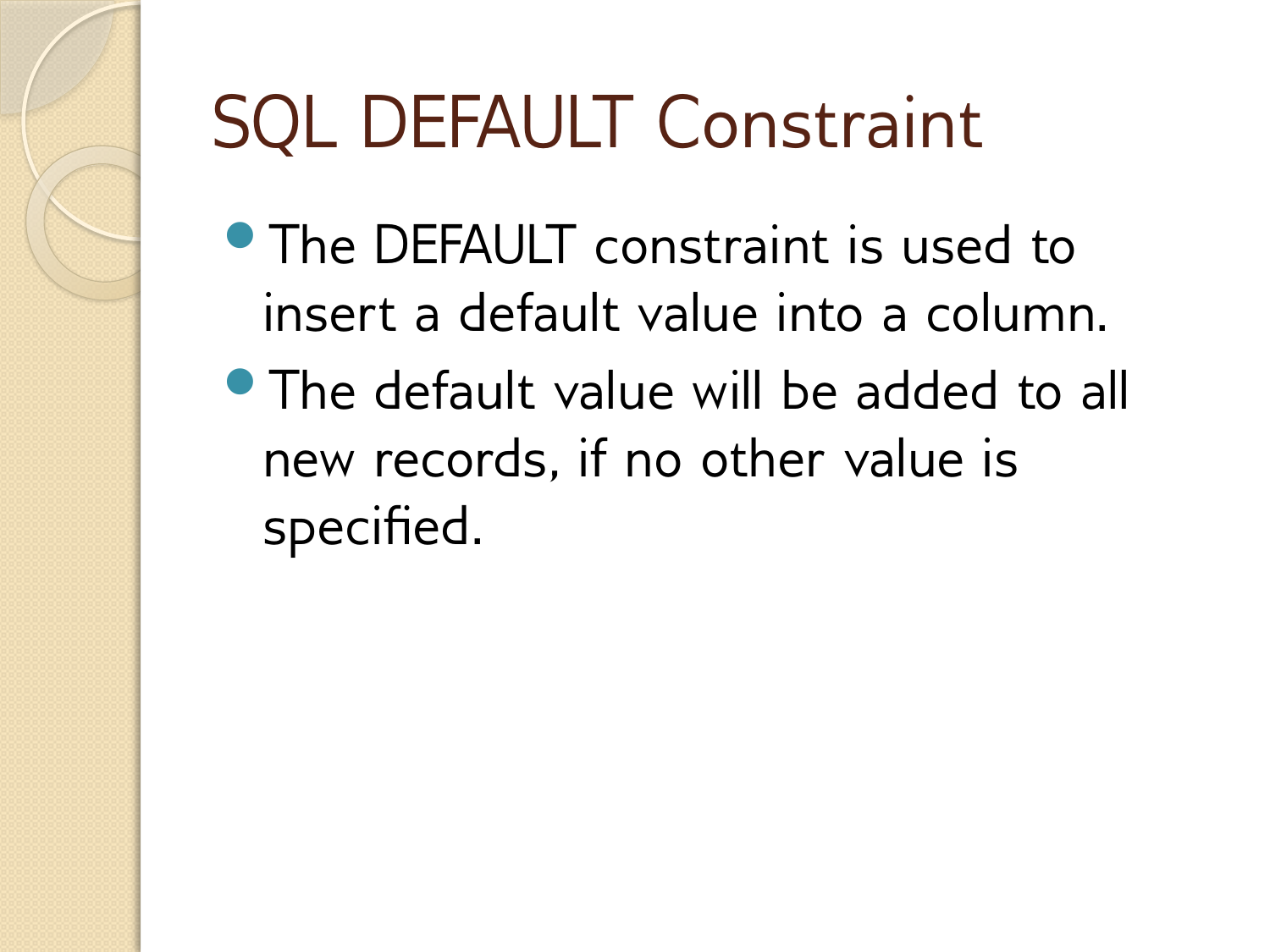

# SQL DEFAULT Constraint
The DEFAULT constraint is used to insert a default value into a column.
The default value will be added to all new records, if no other value is specified.